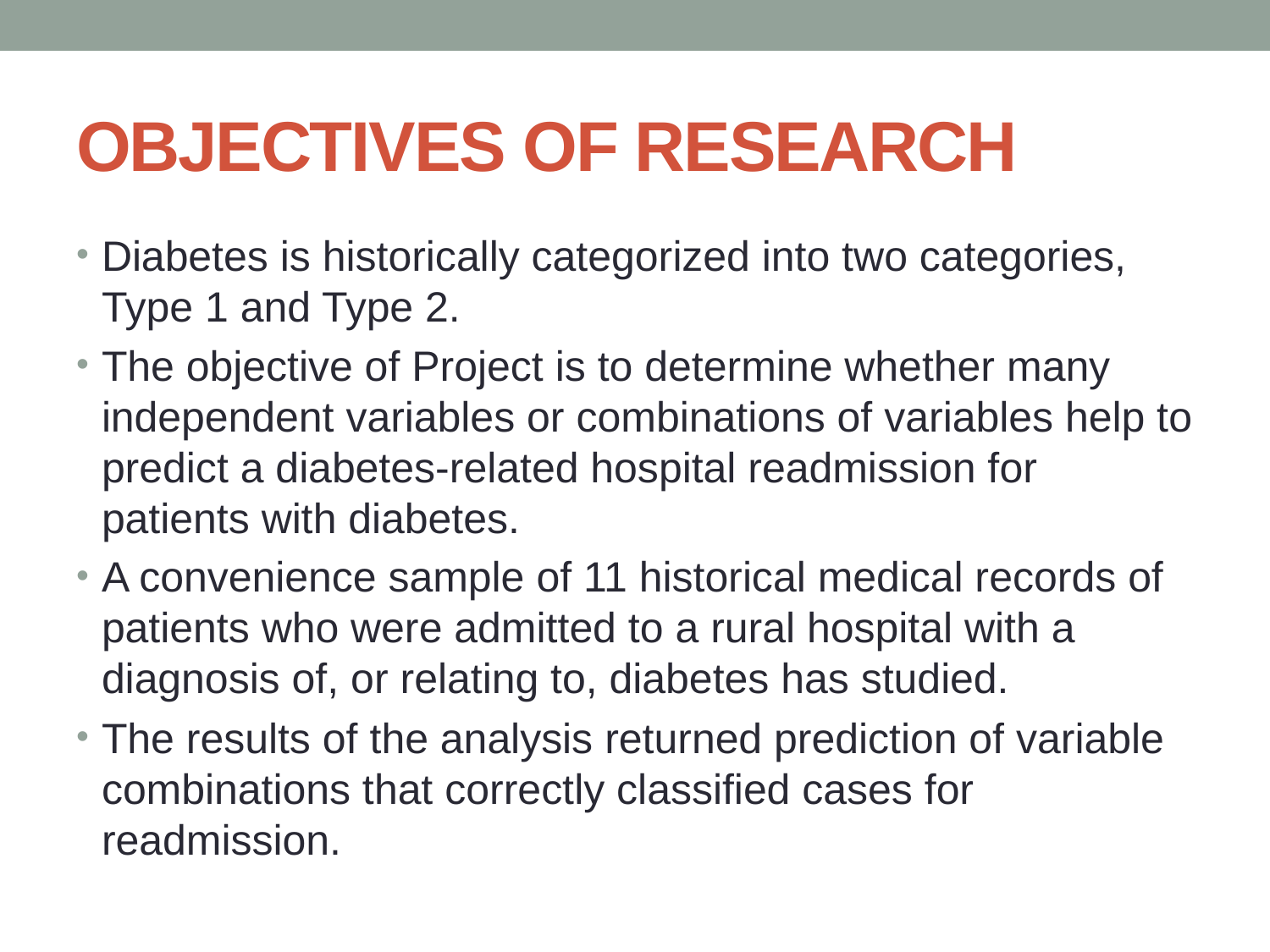

# OBJECTIVES OF RESEARCH
Diabetes is historically categorized into two categories, Type 1 and Type 2.
The objective of Project is to determine whether many independent variables or combinations of variables help to predict a diabetes-related hospital readmission for patients with diabetes.
A convenience sample of 11 historical medical records of patients who were admitted to a rural hospital with a diagnosis of, or relating to, diabetes has studied.
The results of the analysis returned prediction of variable combinations that correctly classified cases for readmission.